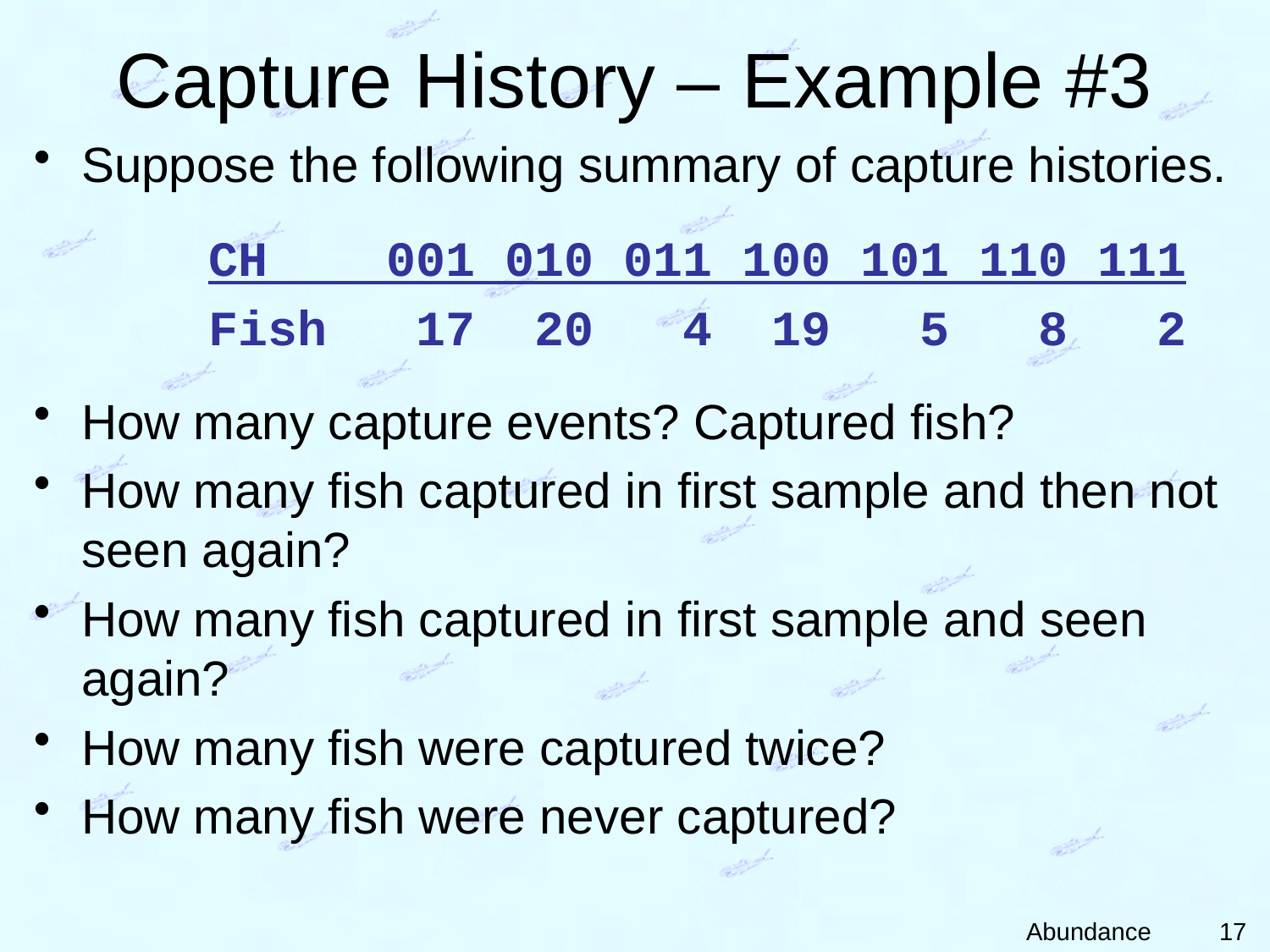

# Capture History – Example #3
Suppose the following summary of capture histories.

		CH    001 010 011 100 101 110 111
		Fish   17  20   4  19   5   8   2

How many capture events? Captured fish?
How many fish captured in first sample and then not seen again?
How many fish captured in first sample and seen again?
How many fish were captured twice?
How many fish were never captured?
17
Abundance